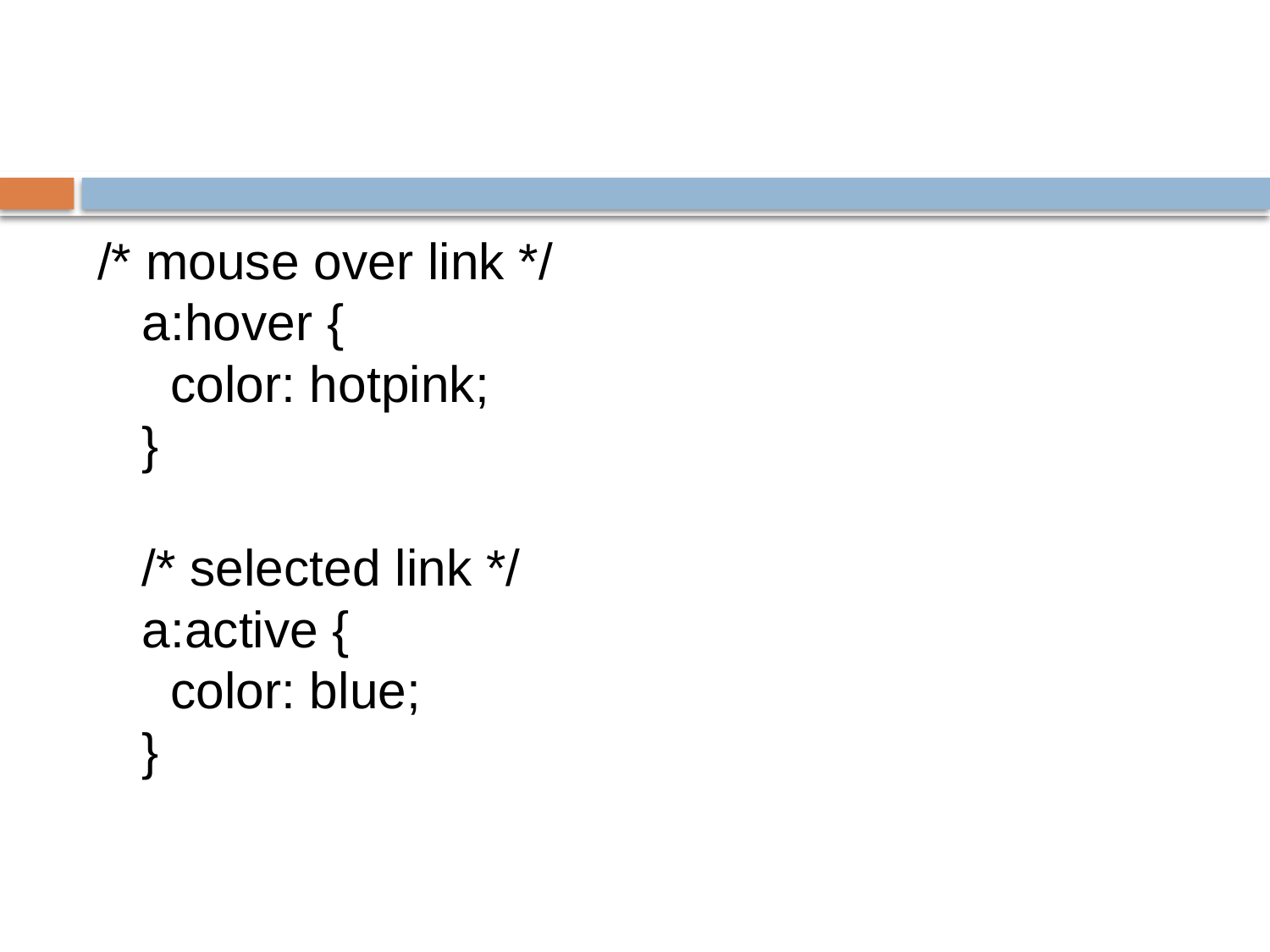

/* mouse over link */
a:hover {
  color: hotpink;
}
/* selected link */
a:active {
  color: blue;
}